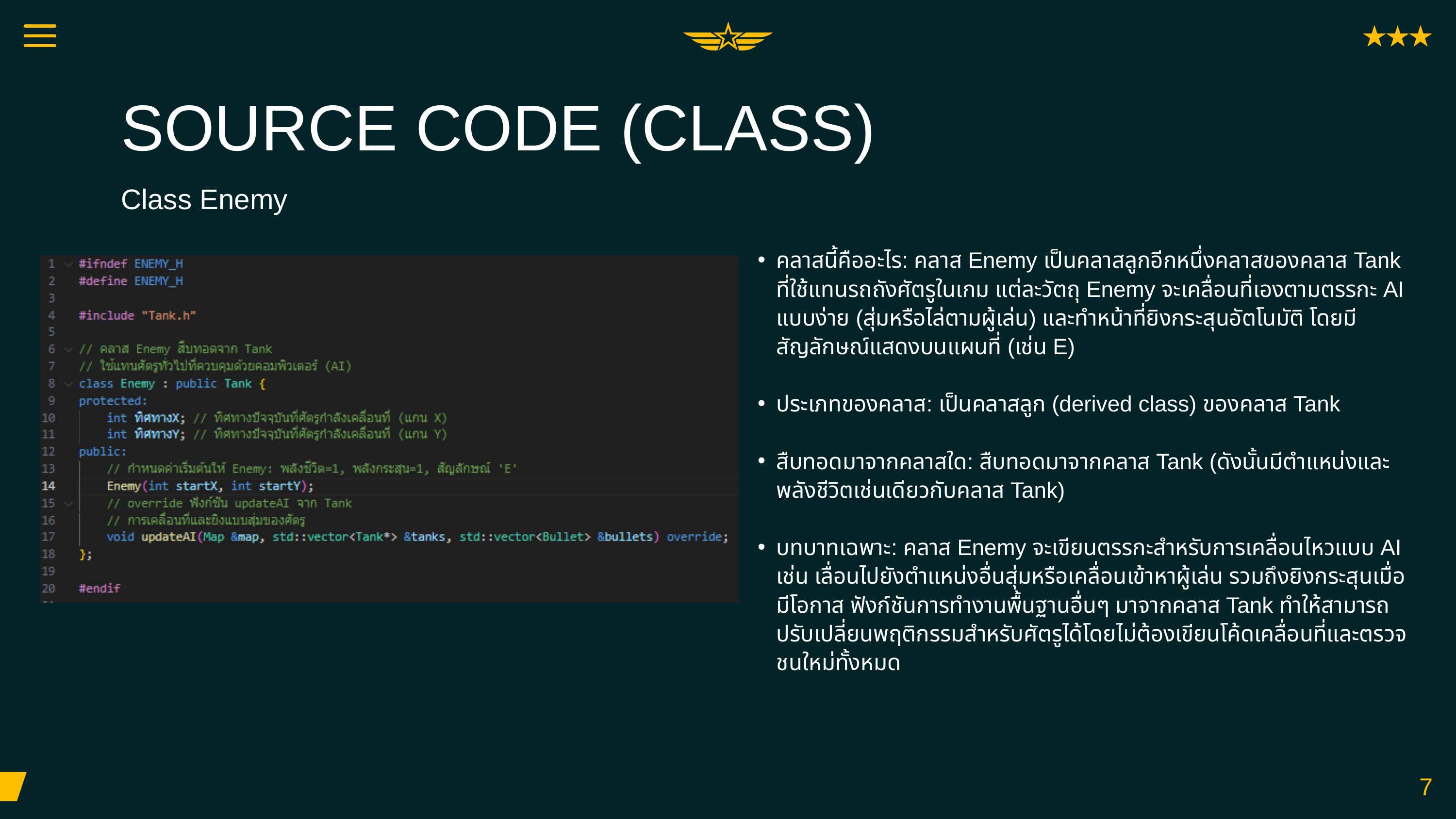

SOURCE CODE (CLASS)

Class Enemy
คลาสนี้คืออะไร: คลาส Enemy เป็นคลาสลูกอีกหนึ่งคลาสของคลาส Tank ที่ใช้แทนรถถังศัตรูในเกม แต่ละวัตถุ Enemy จะเคลื่อนที่เองตามตรรกะ AI แบบง่าย (สุ่มหรือไล่ตามผู้เล่น) และทำหน้าที่ยิงกระสุนอัตโนมัติ โดยมีสัญลักษณ์แสดงบนแผนที่ (เช่น E)

ประเภทของคลาส: เป็นคลาสลูก (derived class) ของคลาส Tank

สืบทอดมาจากคลาสใด: สืบทอดมาจากคลาส Tank (ดังนั้นมีตำแหน่งและพลังชีวิตเช่นเดียวกับคลาส Tank)

บทบาทเฉพาะ: คลาส Enemy จะเขียนตรรกะสำหรับการเคลื่อนไหวแบบ AI เช่น เลื่อนไปยังตำแหน่งอื่นสุ่มหรือเคลื่อนเข้าหาผู้เล่น รวมถึงยิงกระสุนเมื่อมีโอกาส ฟังก์ชันการทำงานพื้นฐานอื่นๆ มาจากคลาส Tank ทำให้สามารถปรับเปลี่ยนพฤติกรรมสำหรับศัตรูได้โดยไม่ต้องเขียนโค้ดเคลื่อนที่และตรวจชนใหม่ทั้งหมด

7